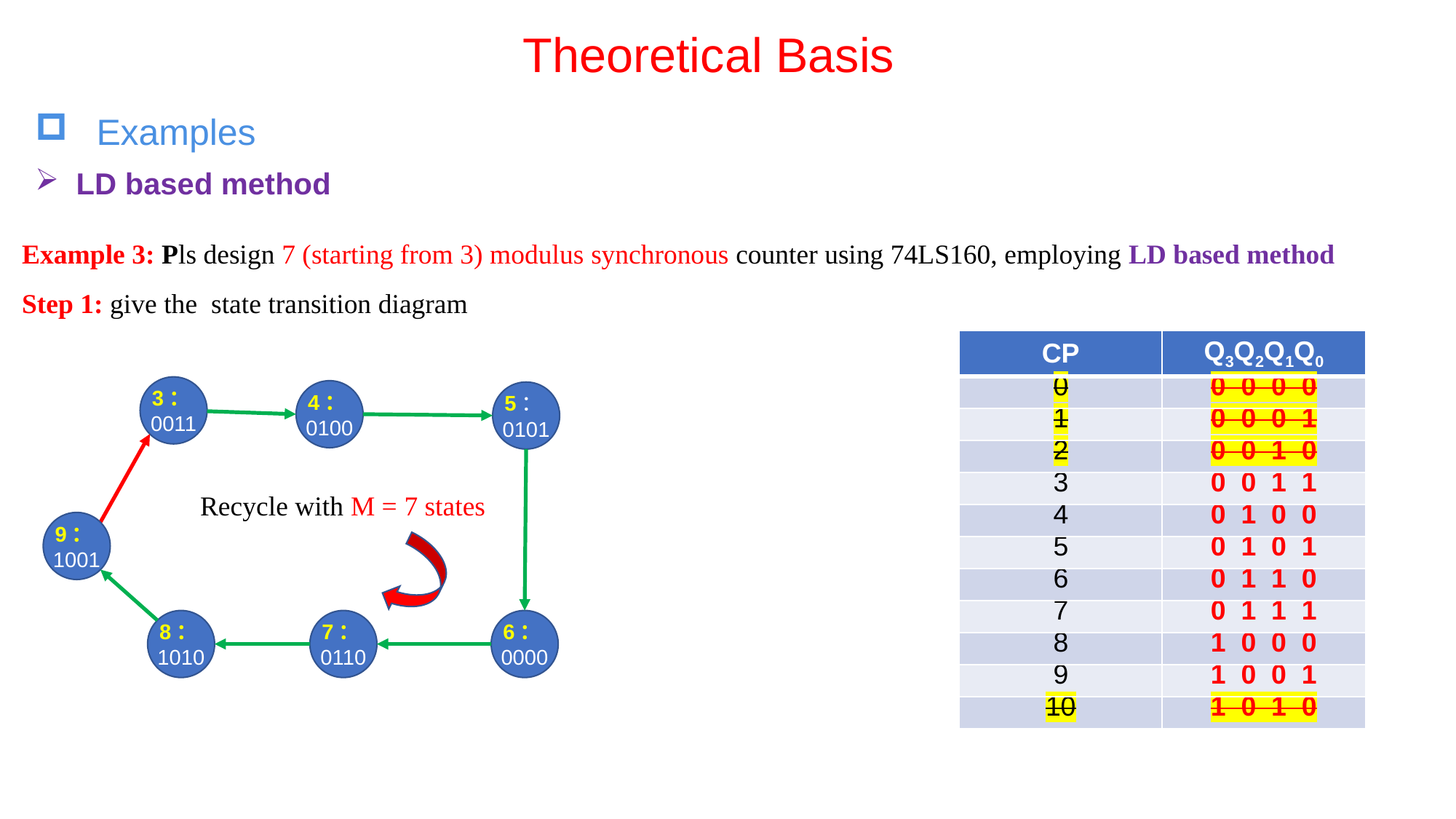

# Theoretical Basis
  Examples
LD based method

Example 3: Pls design 7 (starting from 3) modulus synchronous counter using 74LS160, employing LD based method
Step 1: give the  state transition diagram
| CP | Q3Q2Q1Q0 |
| --- | --- |
| 0 | 0 0 0 0 |
| 1 | 0 0 0 1 |
| 2 | 0 0 1 0 |
| 3 | 0 0 1 1 |
| 4 | 0 1 0 0 |
| 5 | 0 1 0 1 |
| 6 | 0 1 1 0 |
| 7 | 0 1 1 1 |
| 8 | 1 0 0 0 |
| 9 | 1 0 0 1 |
| 10 | 1 0 1 0 |
3：0011
4：0100
5：0101
Recycle with M = 7 states
9：1001

6：0000
8：1010
7：0110